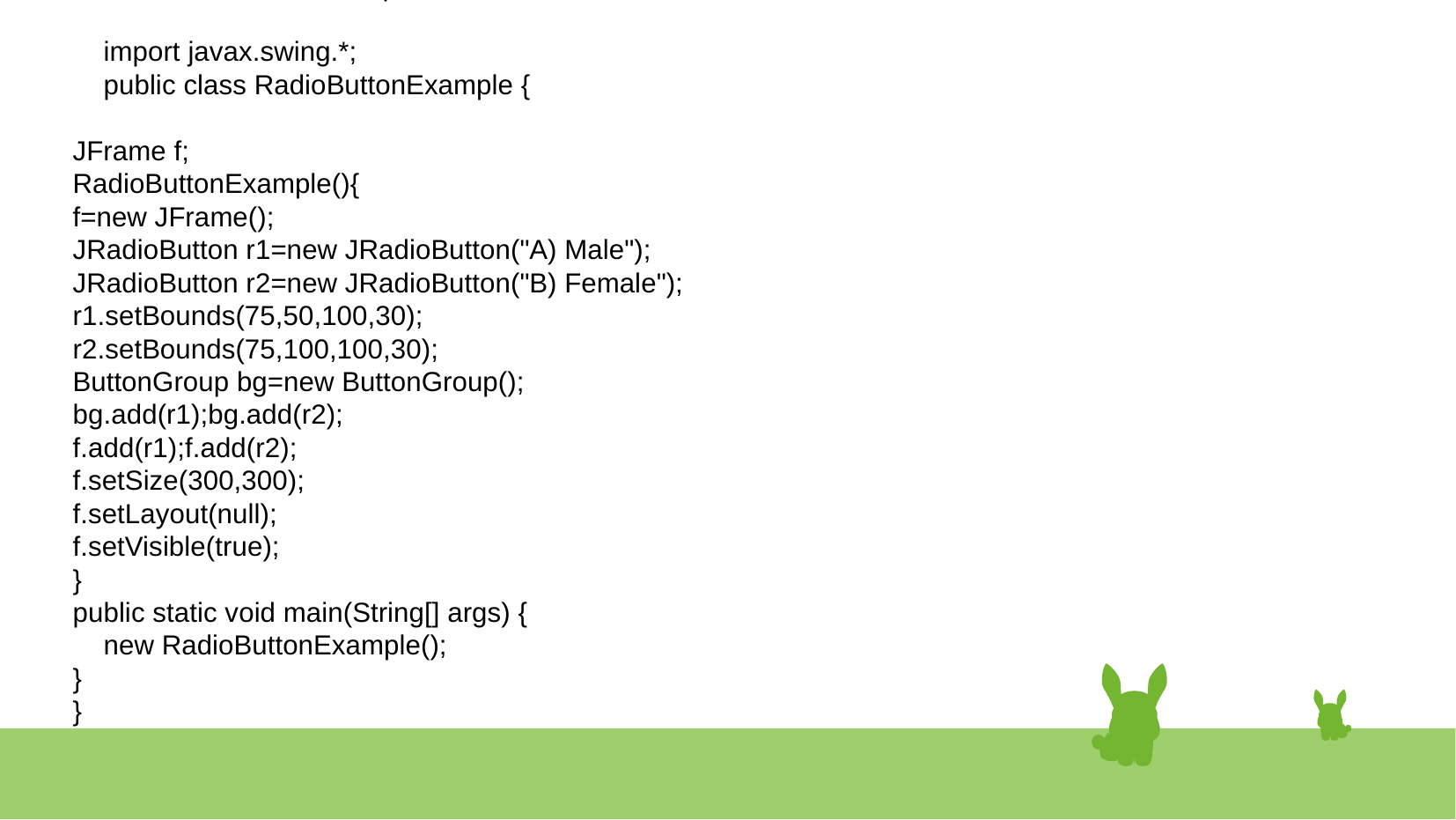

# Java JRadioButton Example

    import javax.swing.*;
    public class RadioButtonExample {

JFrame f;
RadioButtonExample(){
f=new JFrame();
JRadioButton r1=new JRadioButton("A) Male");
JRadioButton r2=new JRadioButton("B) Female");
r1.setBounds(75,50,100,30);
r2.setBounds(75,100,100,30);
ButtonGroup bg=new ButtonGroup();
bg.add(r1);bg.add(r2);
f.add(r1);f.add(r2);
f.setSize(300,300);
f.setLayout(null);
f.setVisible(true);
}
public static void main(String[] args) {
    new RadioButtonExample();
}
}